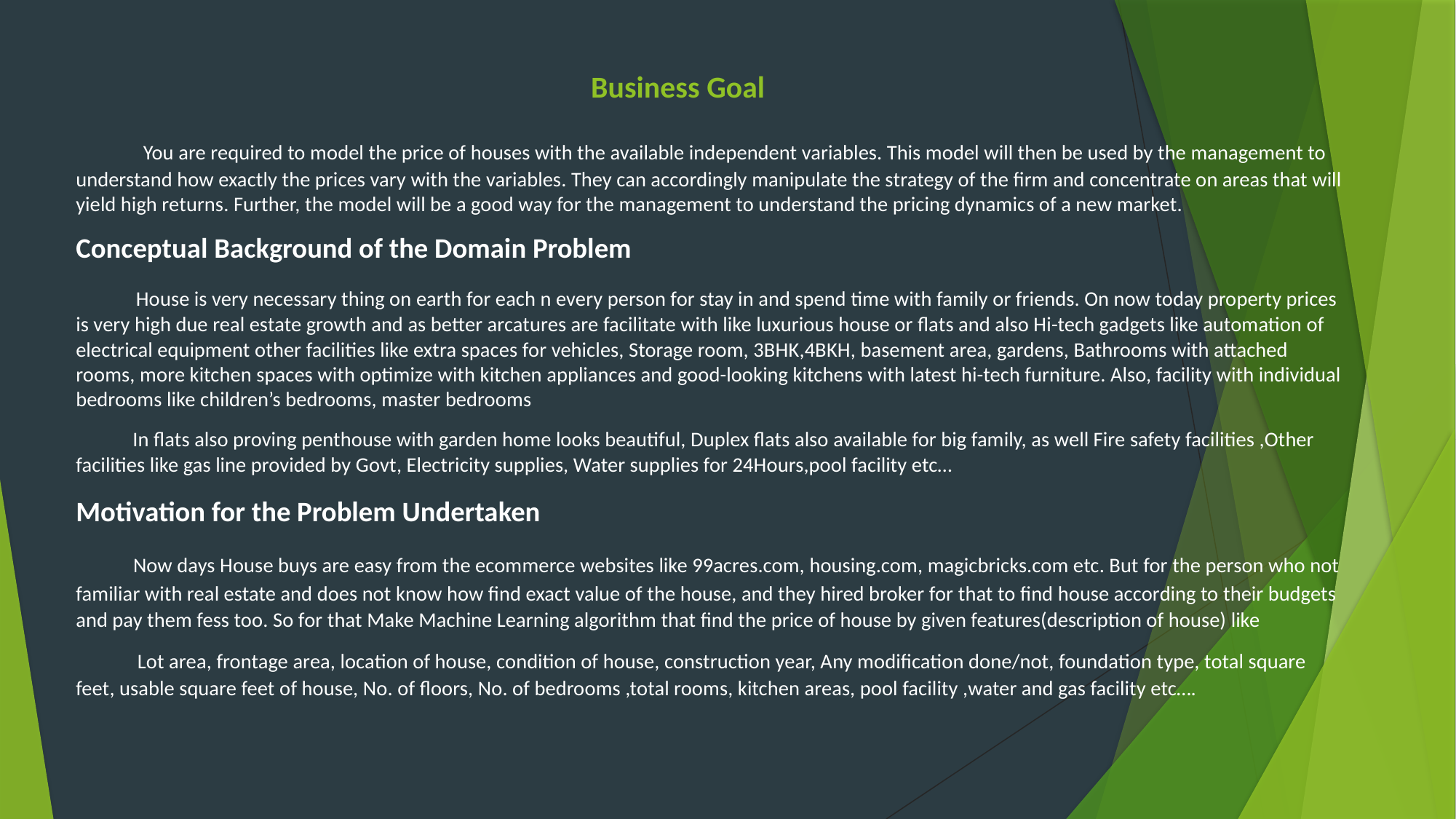

# Business Goal
          You are required to model the price of houses with the available independent variables. This model will then be used by the management to understand how exactly the prices vary with the variables. They can accordingly manipulate the strategy of the firm and concentrate on areas that will yield high returns. Further, the model will be a good way for the management to understand the pricing dynamics of a new market.
Conceptual Background of the Domain Problem
          House is very necessary thing on earth for each n every person for stay in and spend time with family or friends. On now today property prices is very high due real estate growth and as better arcatures are facilitate with like luxurious house or flats and also Hi-tech gadgets like automation of electrical equipment other facilities like extra spaces for vehicles, Storage room, 3BHK,4BKH, basement area, gardens, Bathrooms with attached rooms, more kitchen spaces with optimize with kitchen appliances and good-looking kitchens with latest hi-tech furniture. Also, facility with individual bedrooms like children’s bedrooms, master bedrooms
            In flats also proving penthouse with garden home looks beautiful, Duplex flats also available for big family, as well Fire safety facilities ,Other facilities like gas line provided by Govt, Electricity supplies, Water supplies for 24Hours,pool facility etc…
Motivation for the Problem Undertaken
         Now days House buys are easy from the ecommerce websites like 99acres.com, housing.com, magicbricks.com etc. But for the person who not familiar with real estate and does not know how find exact value of the house, and they hired broker for that to find house according to their budgets and pay them fess too. So for that Make Machine Learning algorithm that find the price of house by given features(description of house) like
             Lot area, frontage area, location of house, condition of house, construction year, Any modification done/not, foundation type, total square feet, usable square feet of house, No. of floors, No. of bedrooms ,total rooms, kitchen areas, pool facility ,water and gas facility etc….